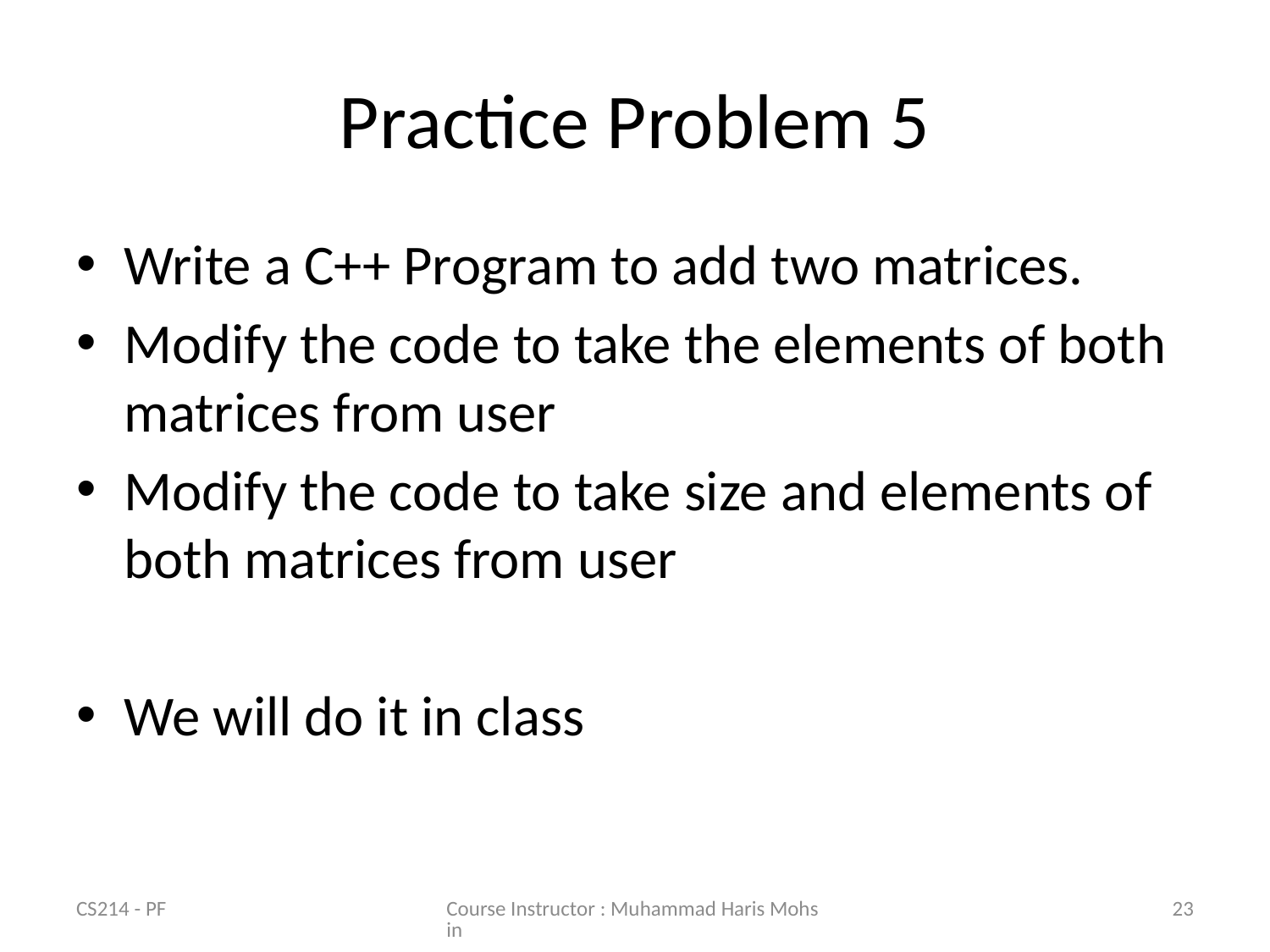

# Practice Problem 5
Write a C++ Program to add two matrices.
Modify the code to take the elements of both matrices from user
Modify the code to take size and elements of both matrices from user

We will do it in class

CS214 - PF
Course Instructor : Muhammad Haris Mohsin
23